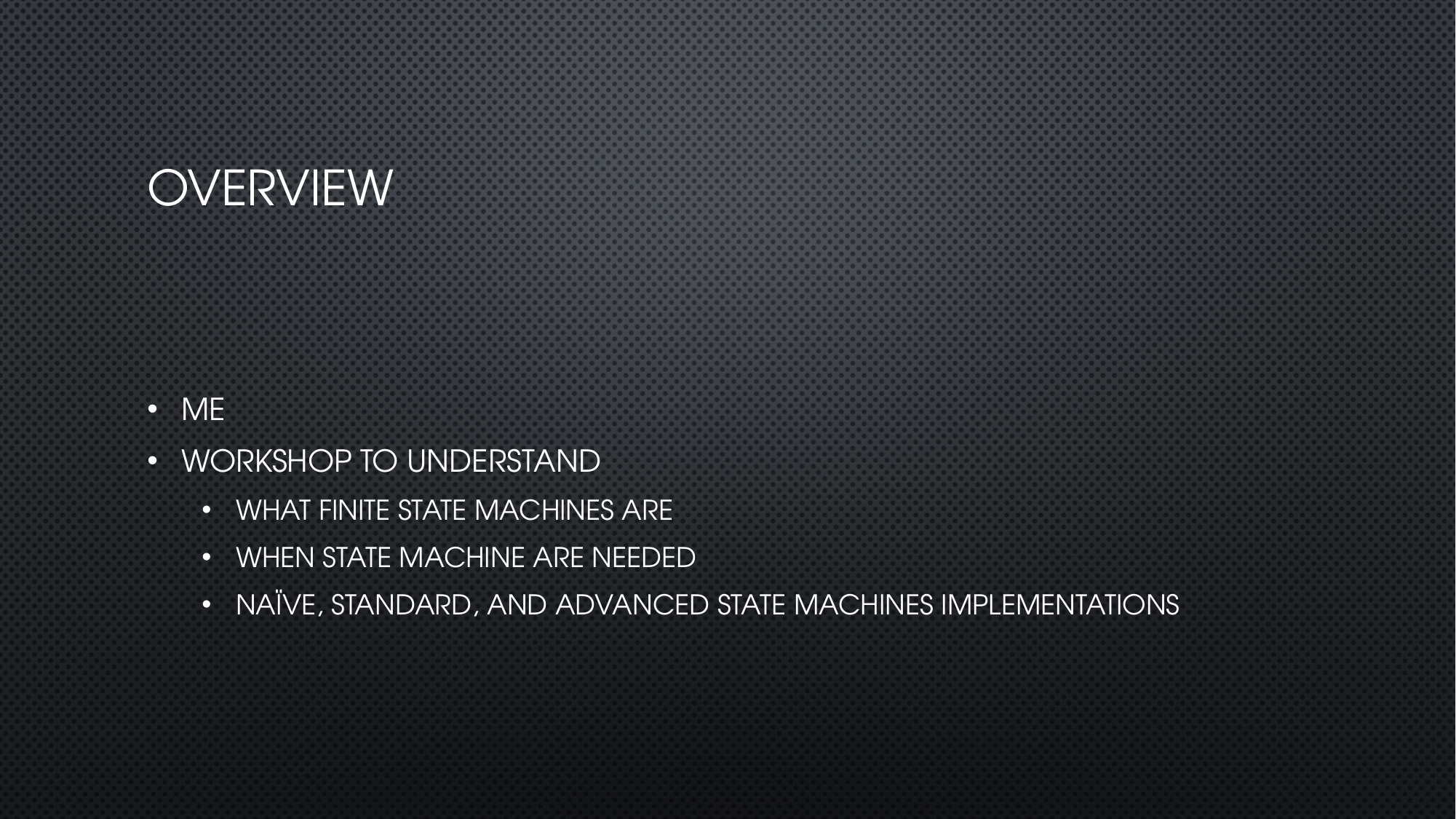

# Overview
Me
Workshop to understand
what finite state machines are
when state machine are needed
naïve, standard, and advanced state machines implementations